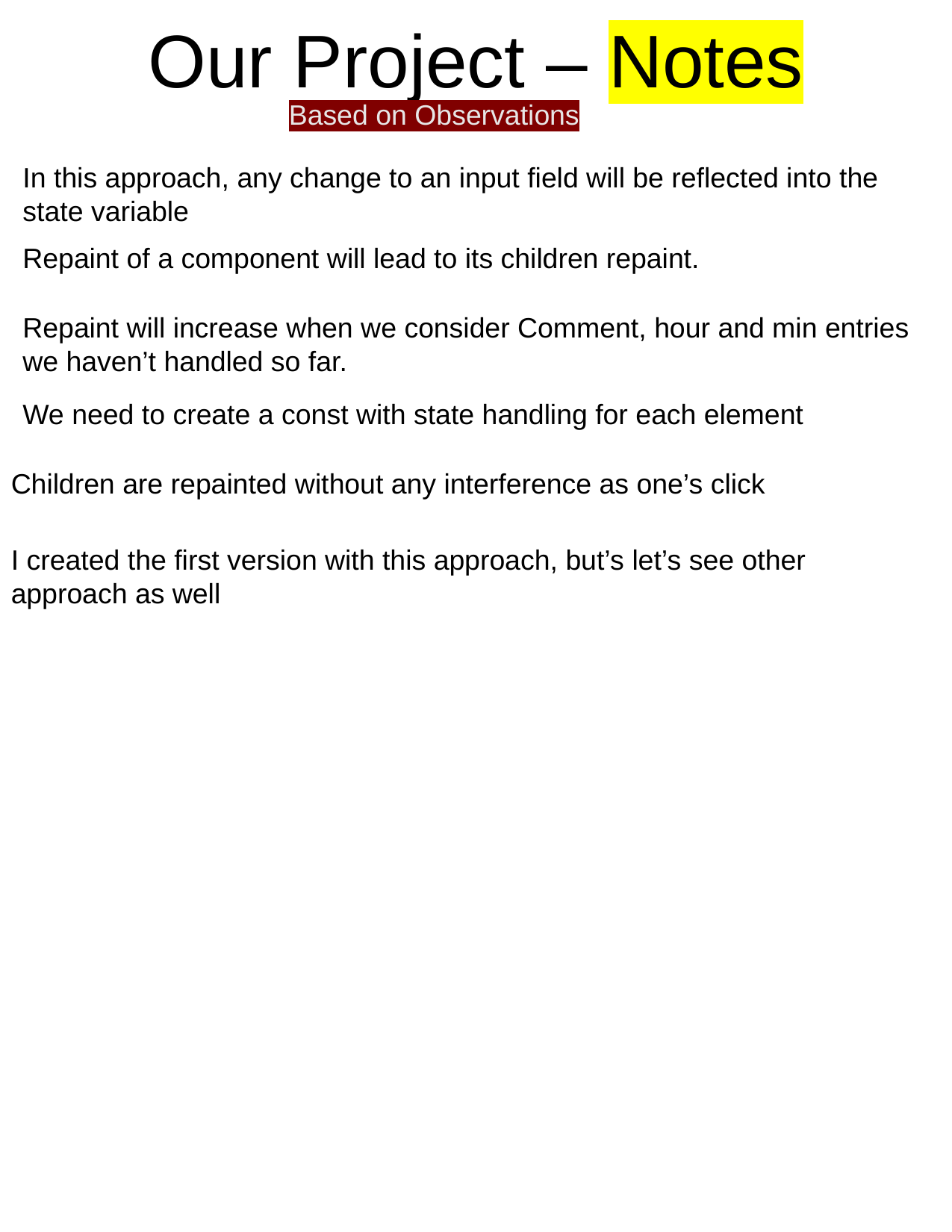

Our Project – Notes
Based on Observations
In this approach, any change to an input field will be reflected into the state variable
Repaint of a component will lead to its children repaint.
Repaint will increase when we consider Comment, hour and min entries we haven’t handled so far.
We need to create a const with state handling for each element
Children are repainted without any interference as one’s click
I created the first version with this approach, but’s let’s see other approach as well